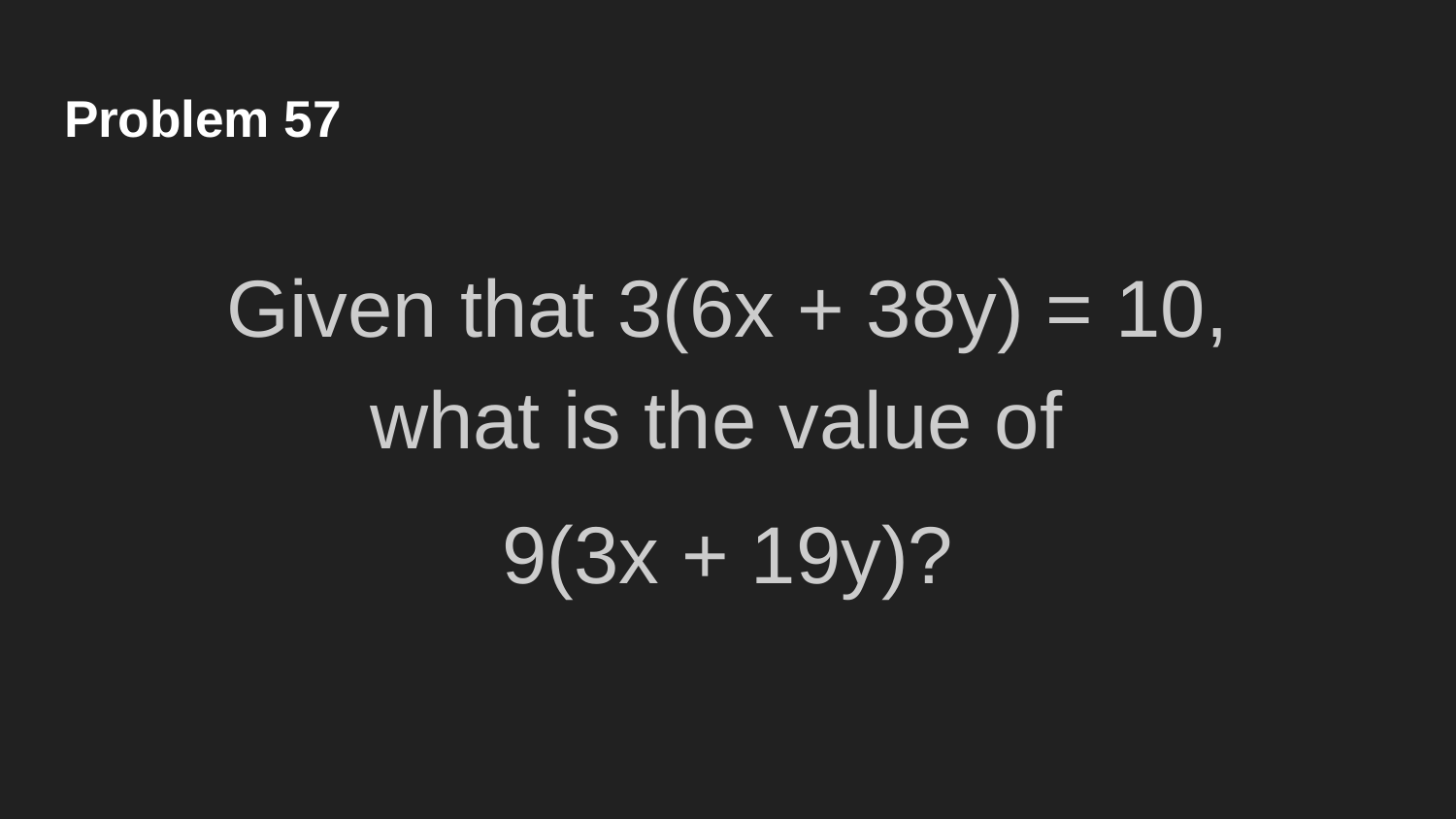

# Problem 57
Given that 3(6x + 38y) = 10, what is the value of
9(3x + 19y)?